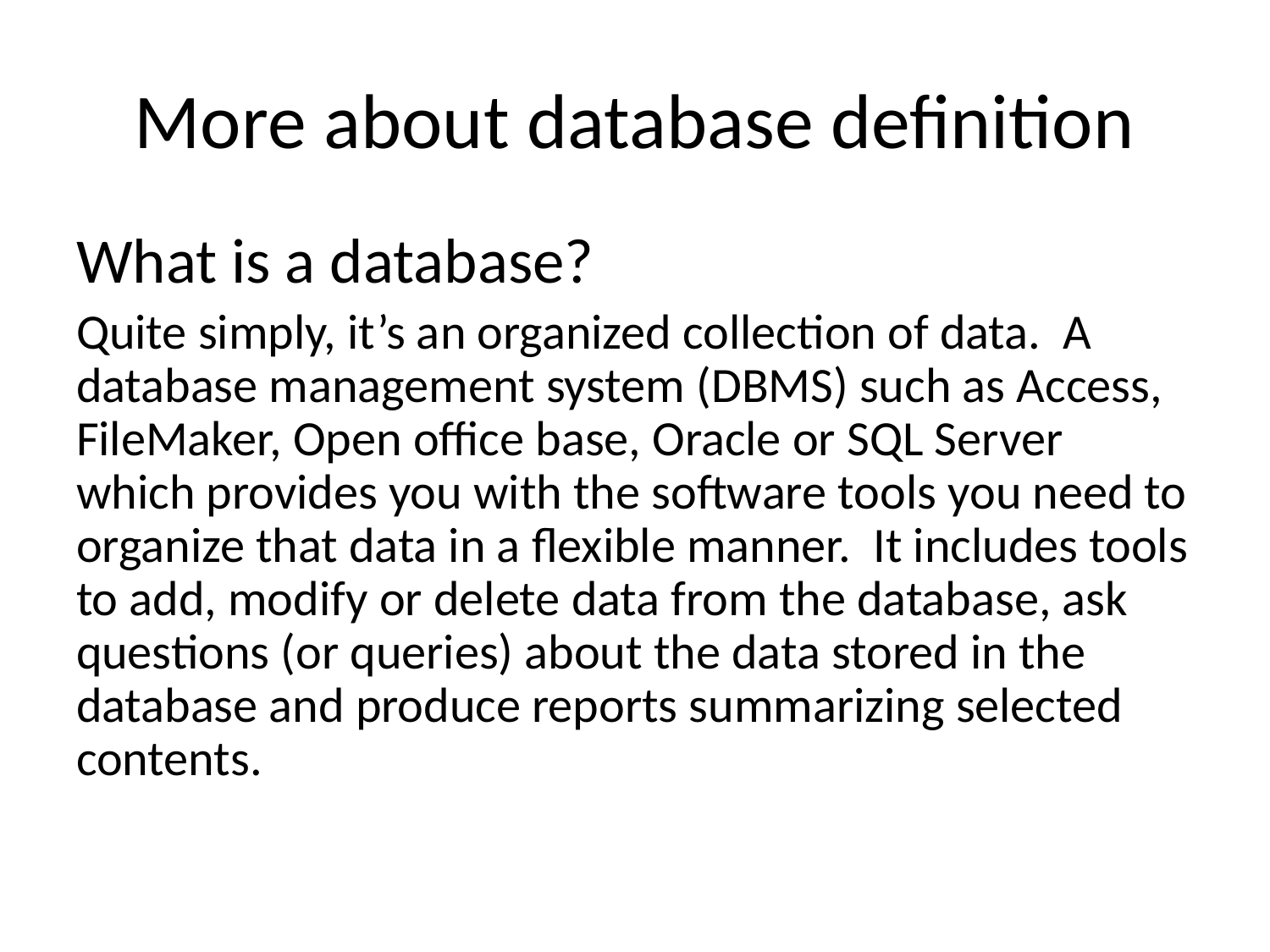

More about database definition
What is a database?
Quite simply, it’s an organized collection of data.  A database management system (DBMS) such as Access, FileMaker, Open office base, Oracle or SQL Server which provides you with the software tools you need to organize that data in a flexible manner.  It includes tools to add, modify or delete data from the database, ask questions (or queries) about the data stored in the database and produce reports summarizing selected contents.